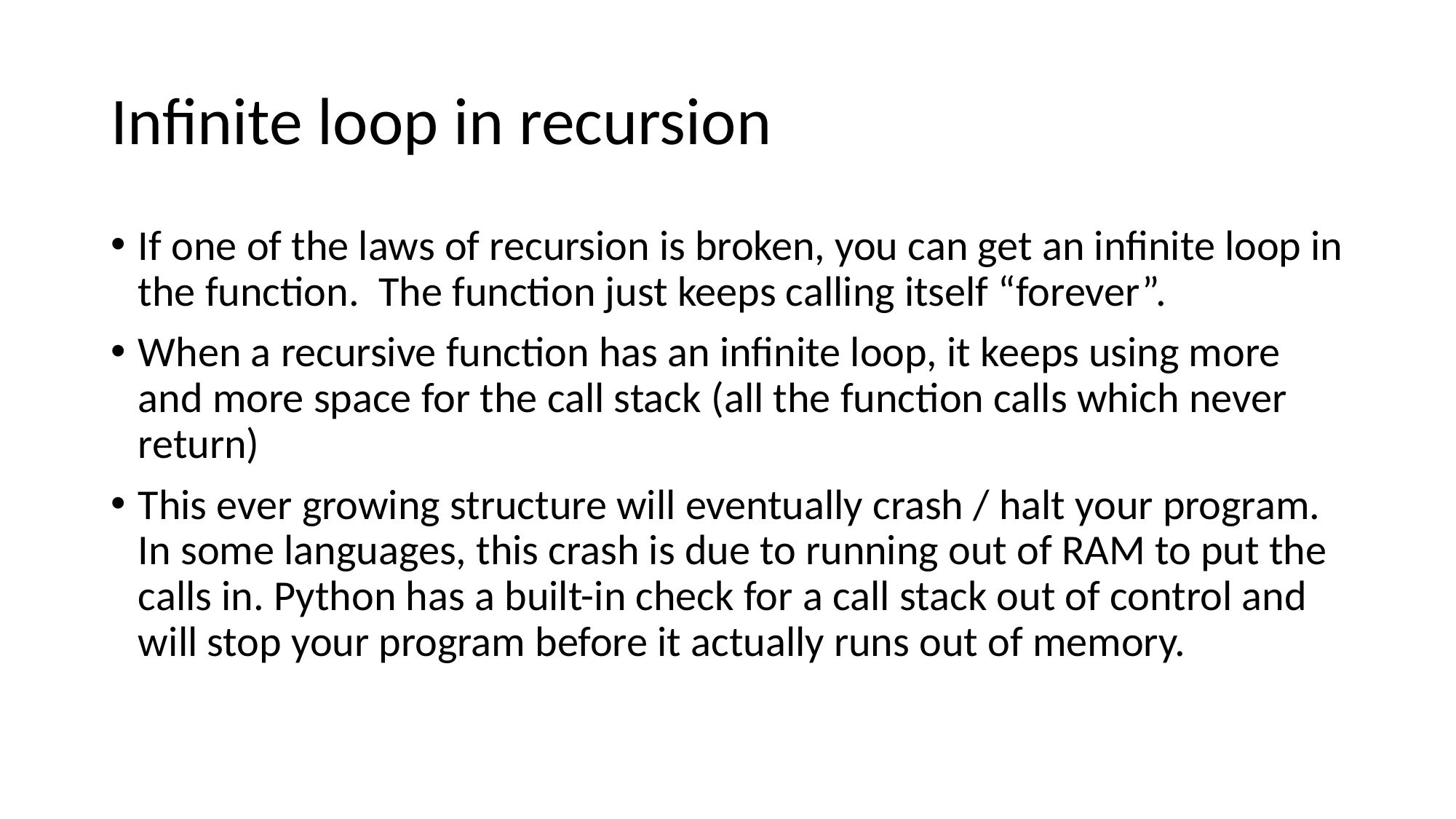

# Infinite loop in recursion
If one of the laws of recursion is broken, you can get an infinite loop in the function.  The function just keeps calling itself “forever”.
When a recursive function has an infinite loop, it keeps using more and more space for the call stack (all the function calls which never return)
This ever growing structure will eventually crash / halt your program.  In some languages, this crash is due to running out of RAM to put the calls in. Python has a built-in check for a call stack out of control and will stop your program before it actually runs out of memory.